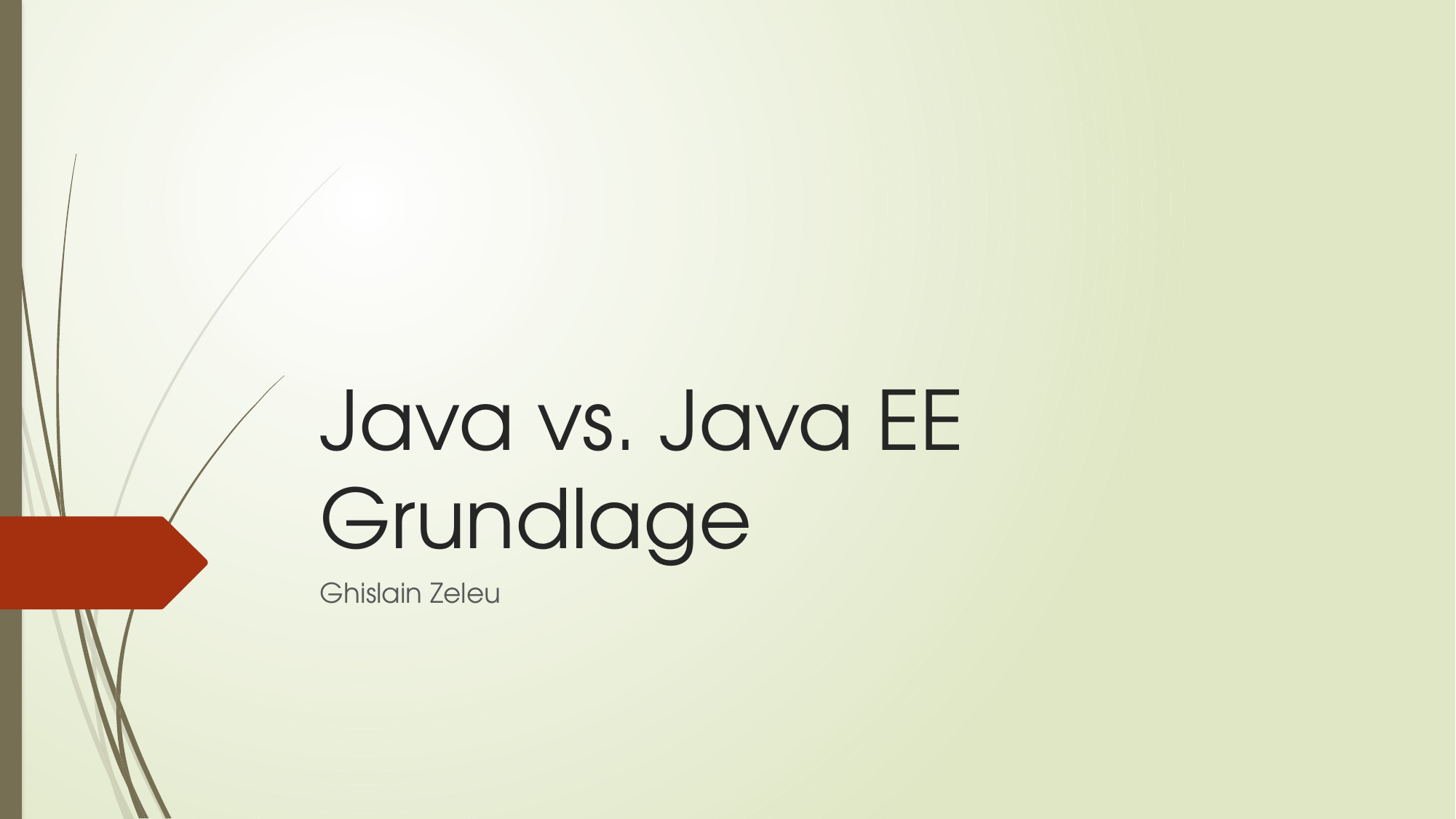

# Java vs. Java EE Grundlage
Ghislain Zeleu